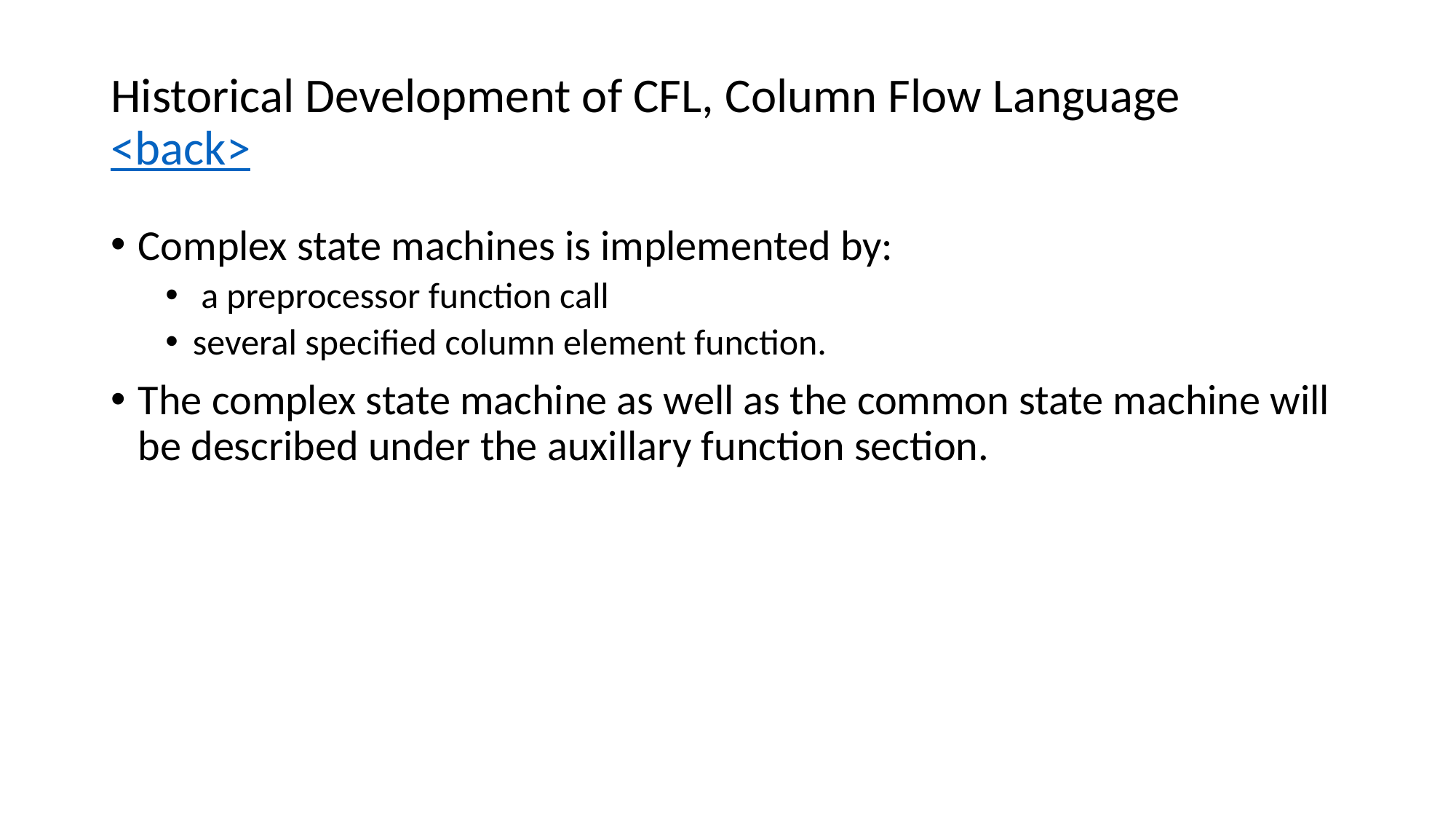

# Historical Development of CFL, Column Flow Language <back>
Complex state machines is implemented by:
 a preprocessor function call
several specified column element function.
The complex state machine as well as the common state machine will be described under the auxillary function section.